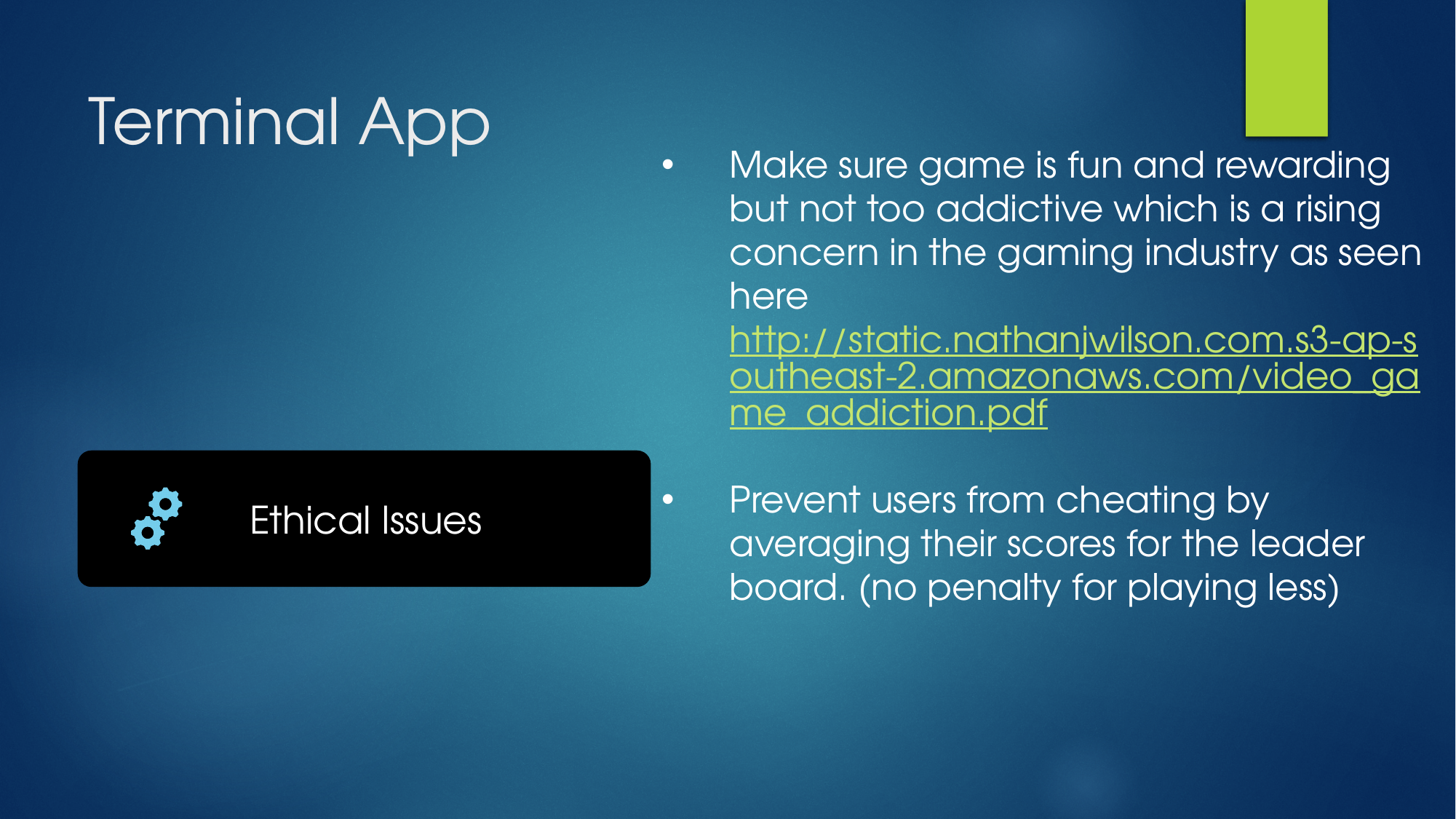

# Terminal App
Make sure game is fun and rewarding but not too addictive which is a rising concern in the gaming industry as seen here http://static.nathanjwilson.com.s3-ap-southeast-2.amazonaws.com/video_game_addiction.pdf
Prevent users from cheating by averaging their scores for the leader board. (no penalty for playing less)
Ethical Issues